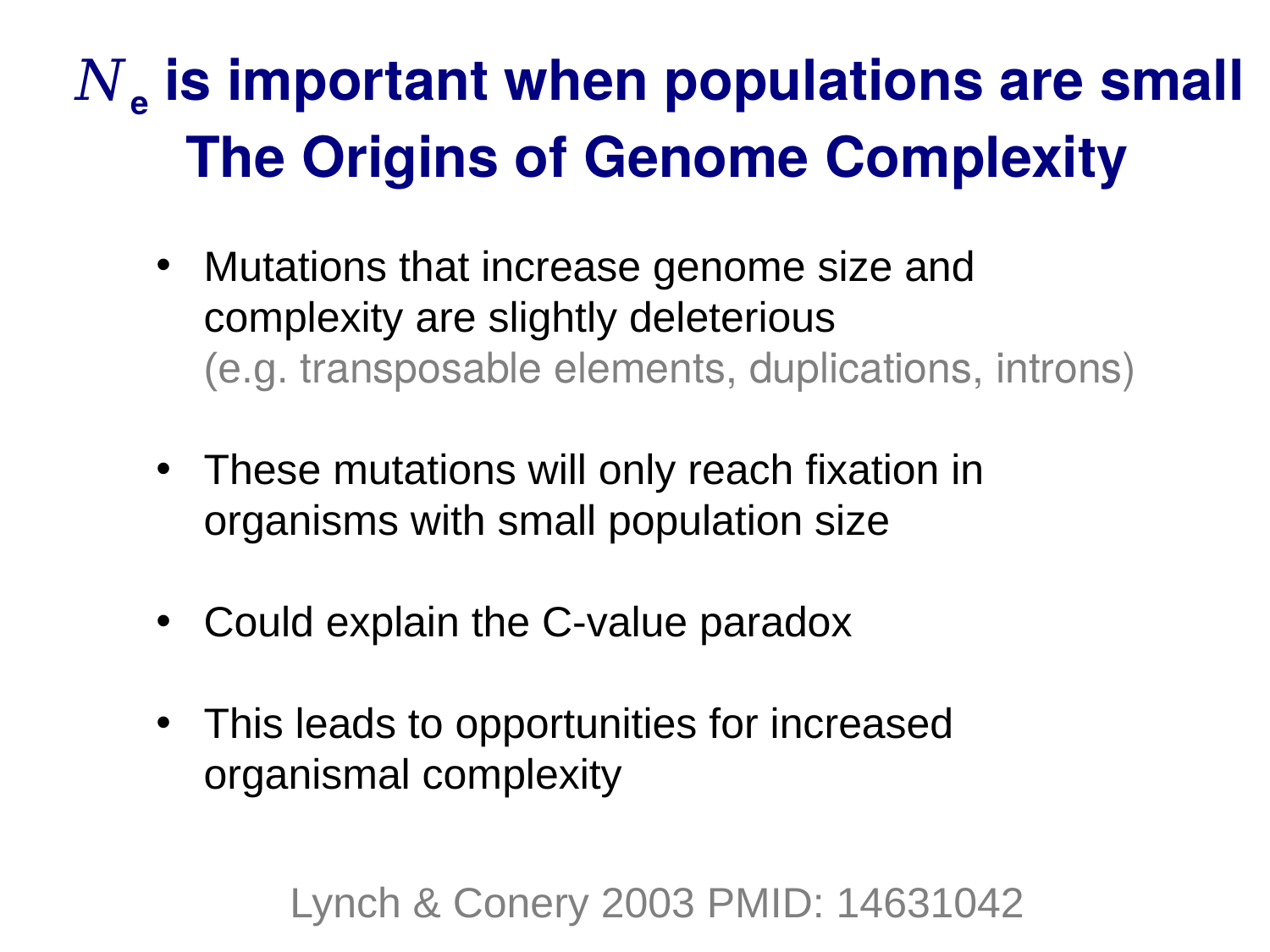

𝑁e is important when populations are small
The Origins of Genome Complexity
Mutations that increase genome size and complexity are slightly deleterious               	   (e.g. transposable elements, duplications, introns)

These mutations will only reach fixation in organisms with small population size

Could explain the C-value paradox

This leads to opportunities for increased organismal complexity

Lynch & Conery 2003 PMID: 14631042